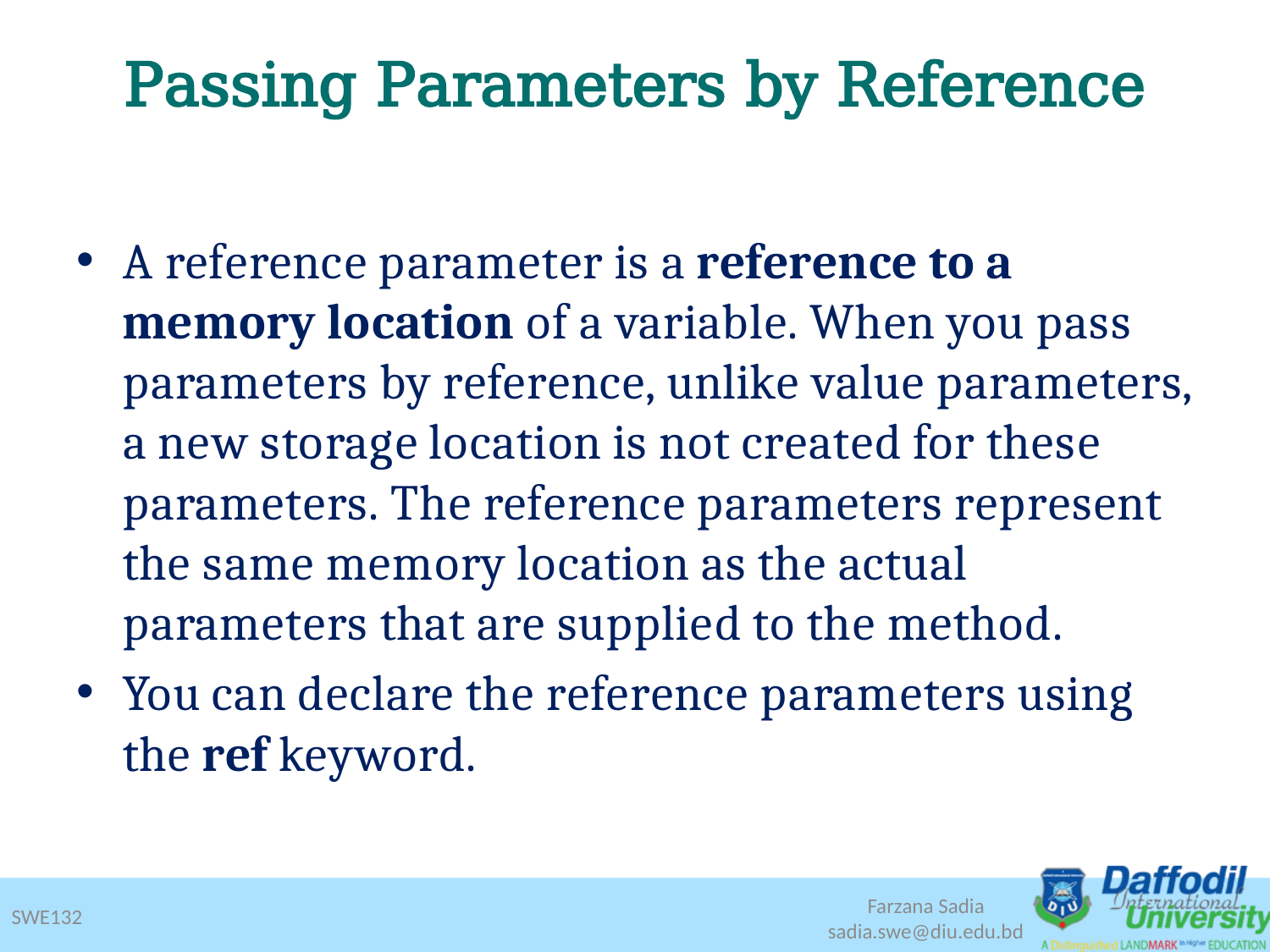

# Passing Parameters by Reference
A reference parameter is a reference to a memory location of a variable. When you pass parameters by reference, unlike value parameters, a new storage location is not created for these parameters. The reference parameters represent the same memory location as the actual parameters that are supplied to the method.
You can declare the reference parameters using the ref keyword.